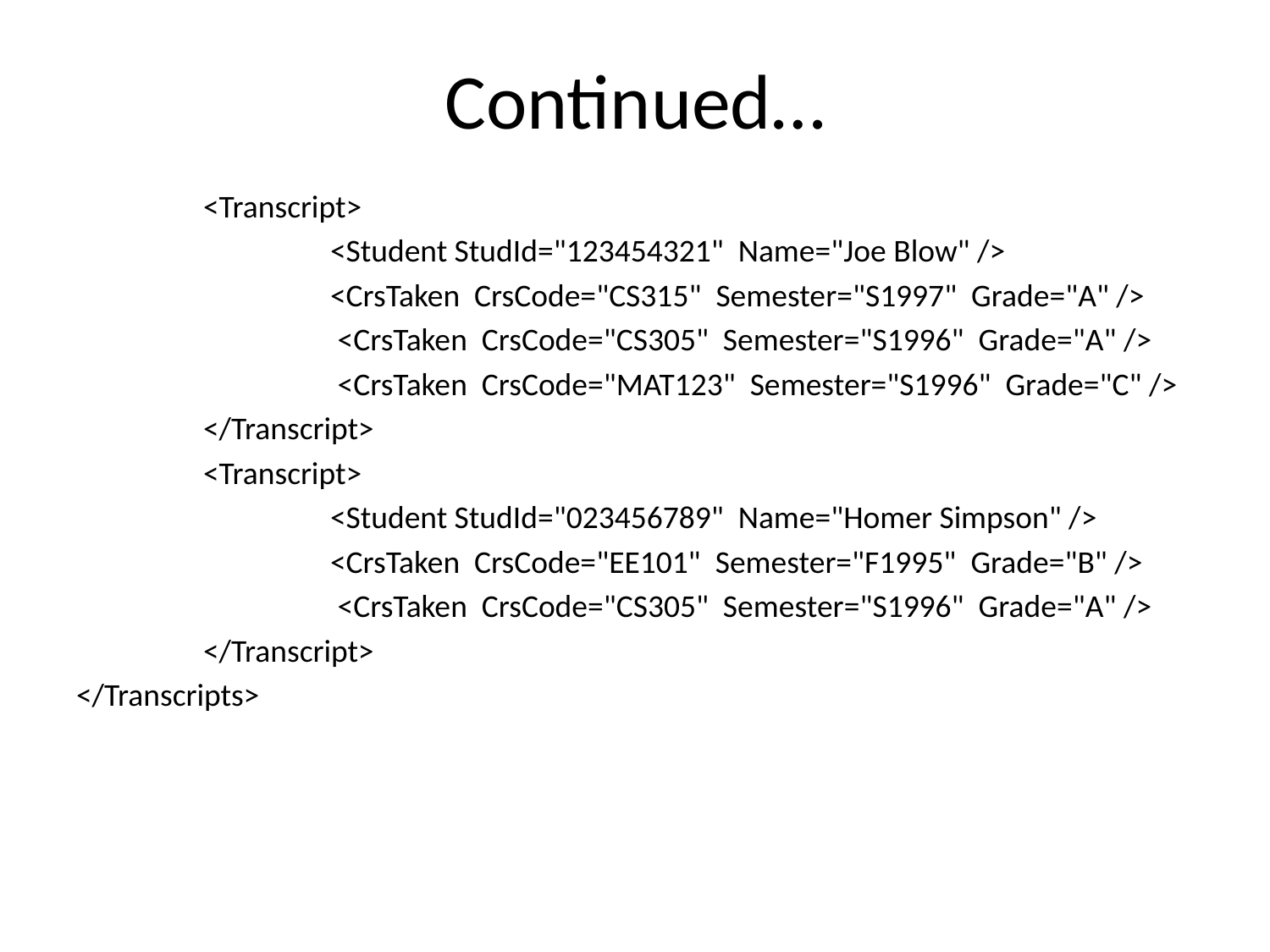

# Continued…
	<Transcript>
		<Student StudId="123454321"  Name="Joe Blow" />
		<CrsTaken  CrsCode="CS315"  Semester="S1997"  Grade="A" />
		 <CrsTaken  CrsCode="CS305"  Semester="S1996"  Grade="A" />
		 <CrsTaken  CrsCode="MAT123"  Semester="S1996"  Grade="C" />
	</Transcript>
	<Transcript>
		<Student StudId="023456789"  Name="Homer Simpson" />
		<CrsTaken  CrsCode="EE101"  Semester="F1995"  Grade="B" />
		 <CrsTaken  CrsCode="CS305"  Semester="S1996"  Grade="A" />
	</Transcript>
</Transcripts>